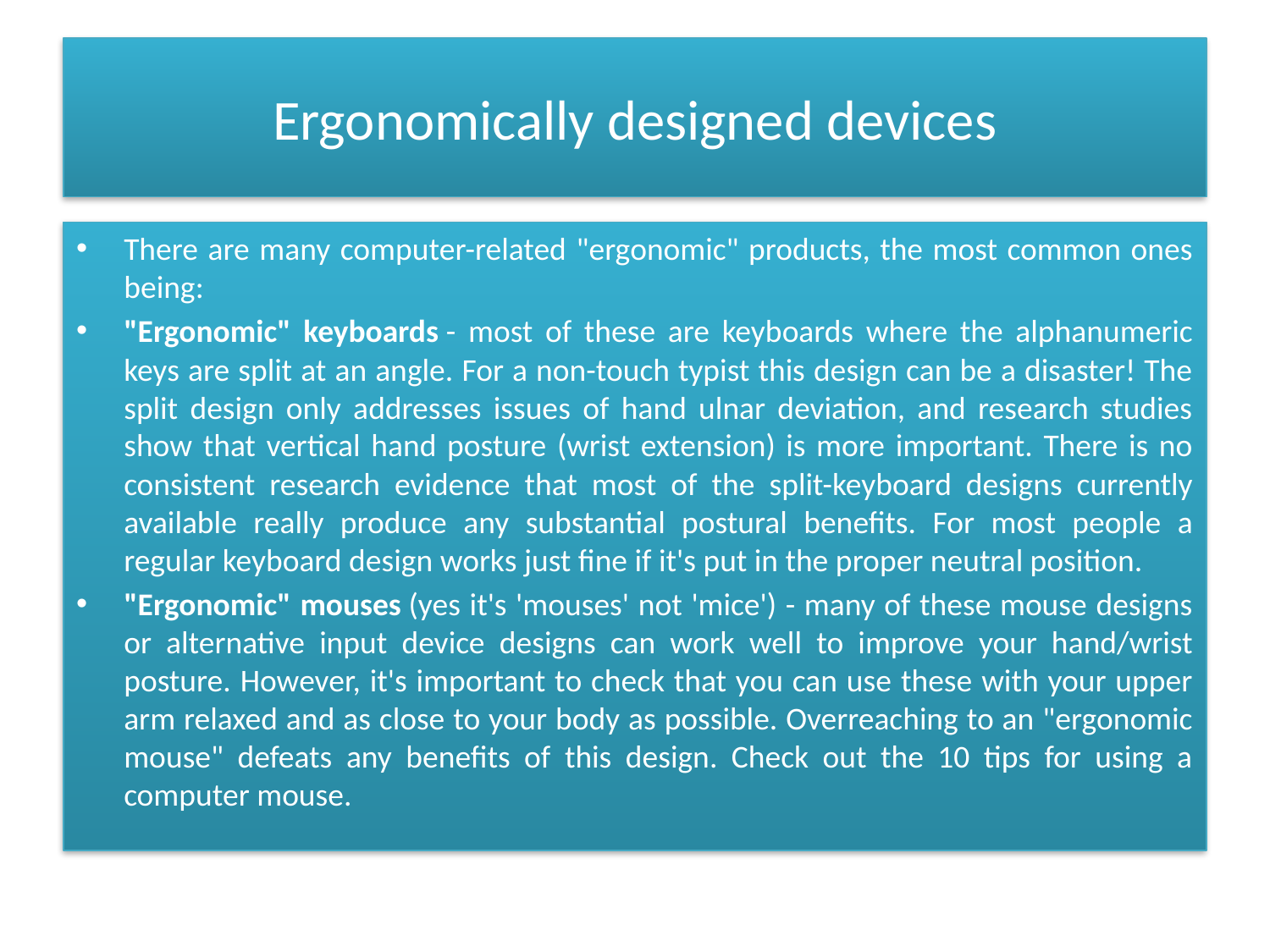

# Ergonomically designed devices
There are many computer-related "ergonomic" products, the most common ones being:
"Ergonomic" keyboards - most of these are keyboards where the alphanumeric keys are split at an angle. For a non-touch typist this design can be a disaster! The split design only addresses issues of hand ulnar deviation, and research studies show that vertical hand posture (wrist extension) is more important. There is no consistent research evidence that most of the split-keyboard designs currently available really produce any substantial postural benefits. For most people a regular keyboard design works just fine if it's put in the proper neutral position.
"Ergonomic" mouses (yes it's 'mouses' not 'mice') - many of these mouse designs or alternative input device designs can work well to improve your hand/wrist posture. However, it's important to check that you can use these with your upper arm relaxed and as close to your body as possible. Overreaching to an "ergonomic mouse" defeats any benefits of this design. Check out the 10 tips for using a computer mouse.